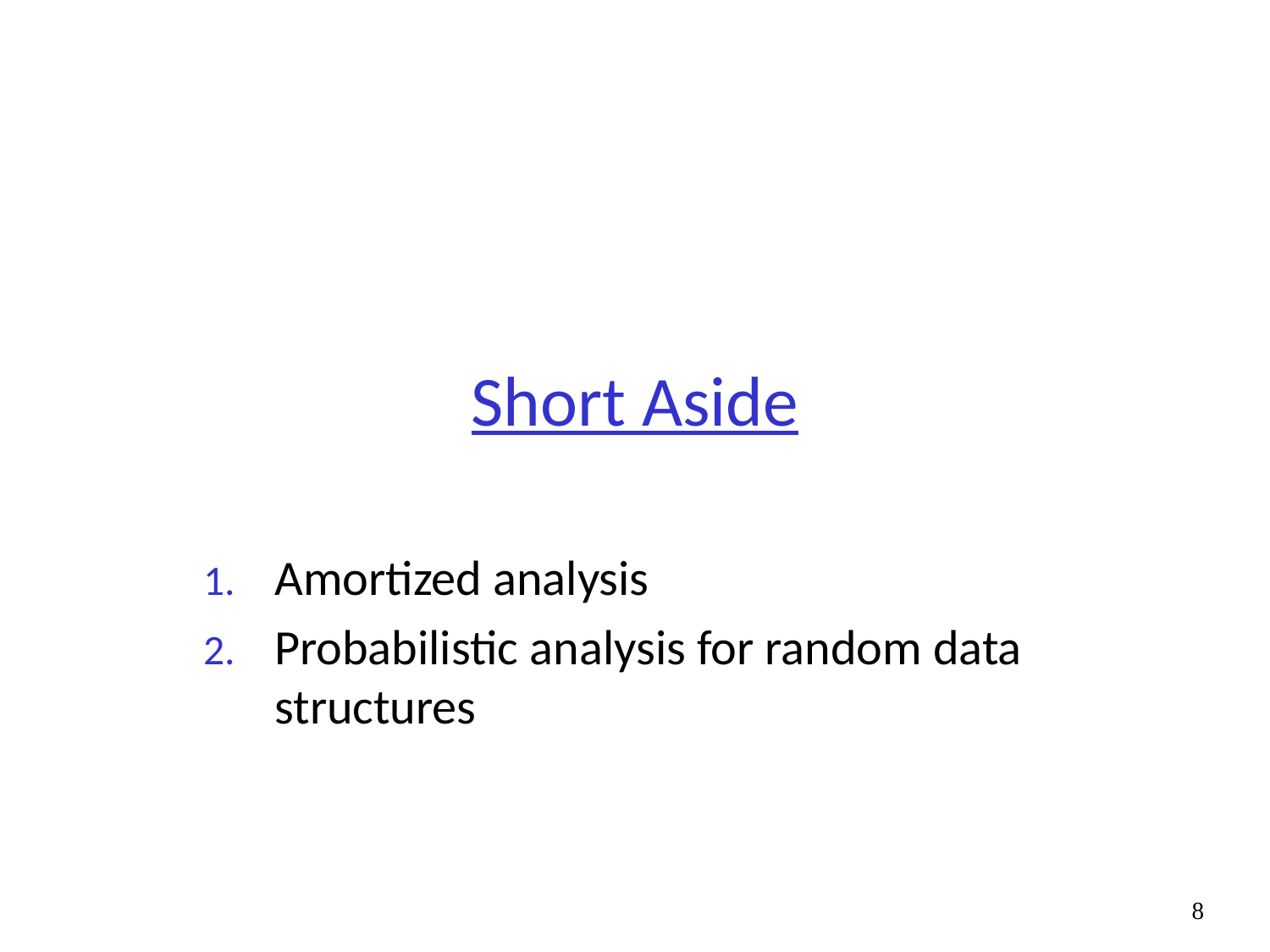

# Short Aside
Amortized analysis
Probabilistic analysis for random data structures
8